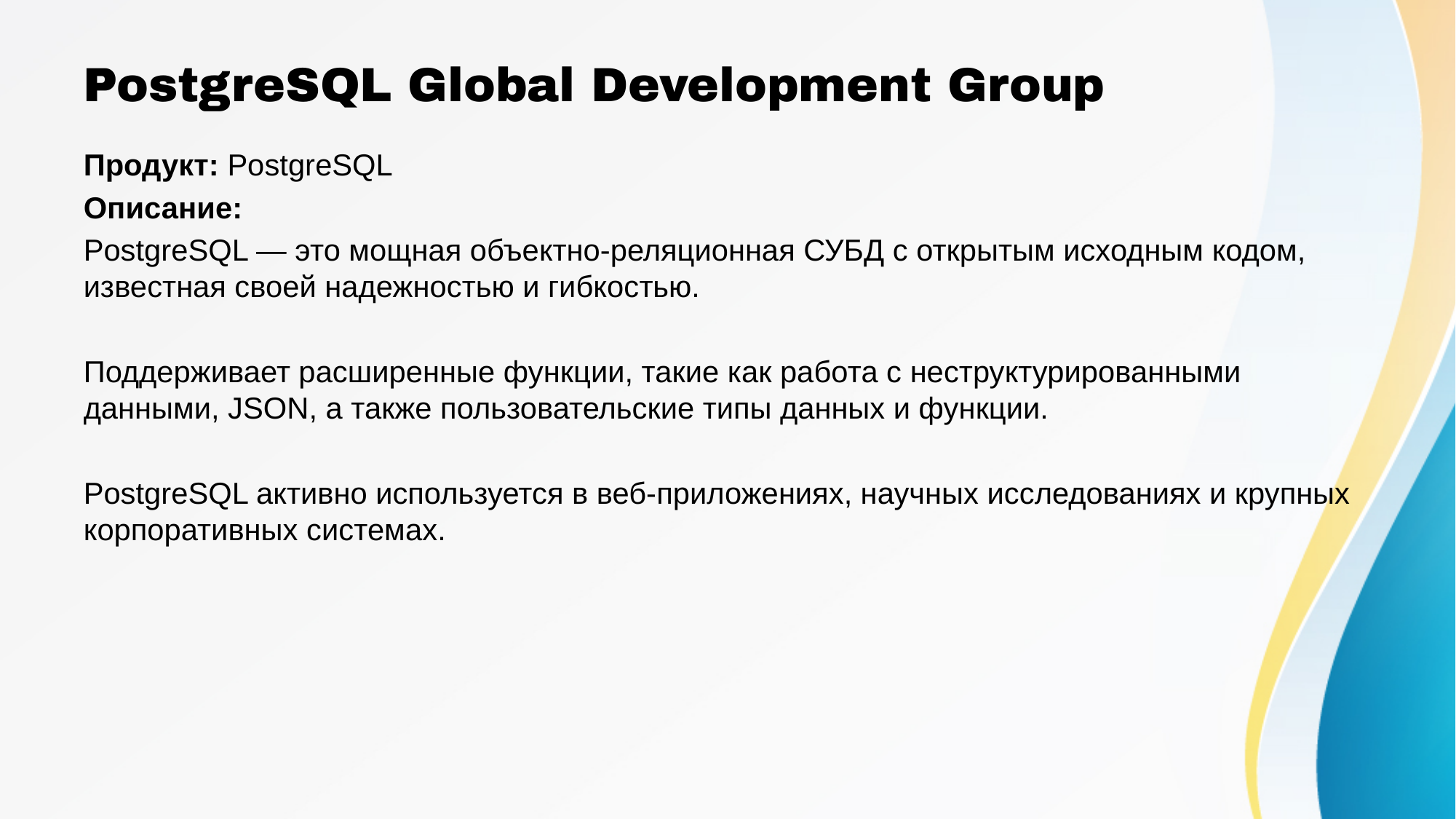

# PostgreSQL Global Development Group
Продукт: PostgreSQL
Описание:
PostgreSQL — это мощная объектно-реляционная СУБД с открытым исходным кодом, известная своей надежностью и гибкостью.

Поддерживает расширенные функции, такие как работа с неструктурированными данными, JSON, а также пользовательские типы данных и функции.

PostgreSQL активно используется в веб-приложениях, научных исследованиях и крупных корпоративных системах.